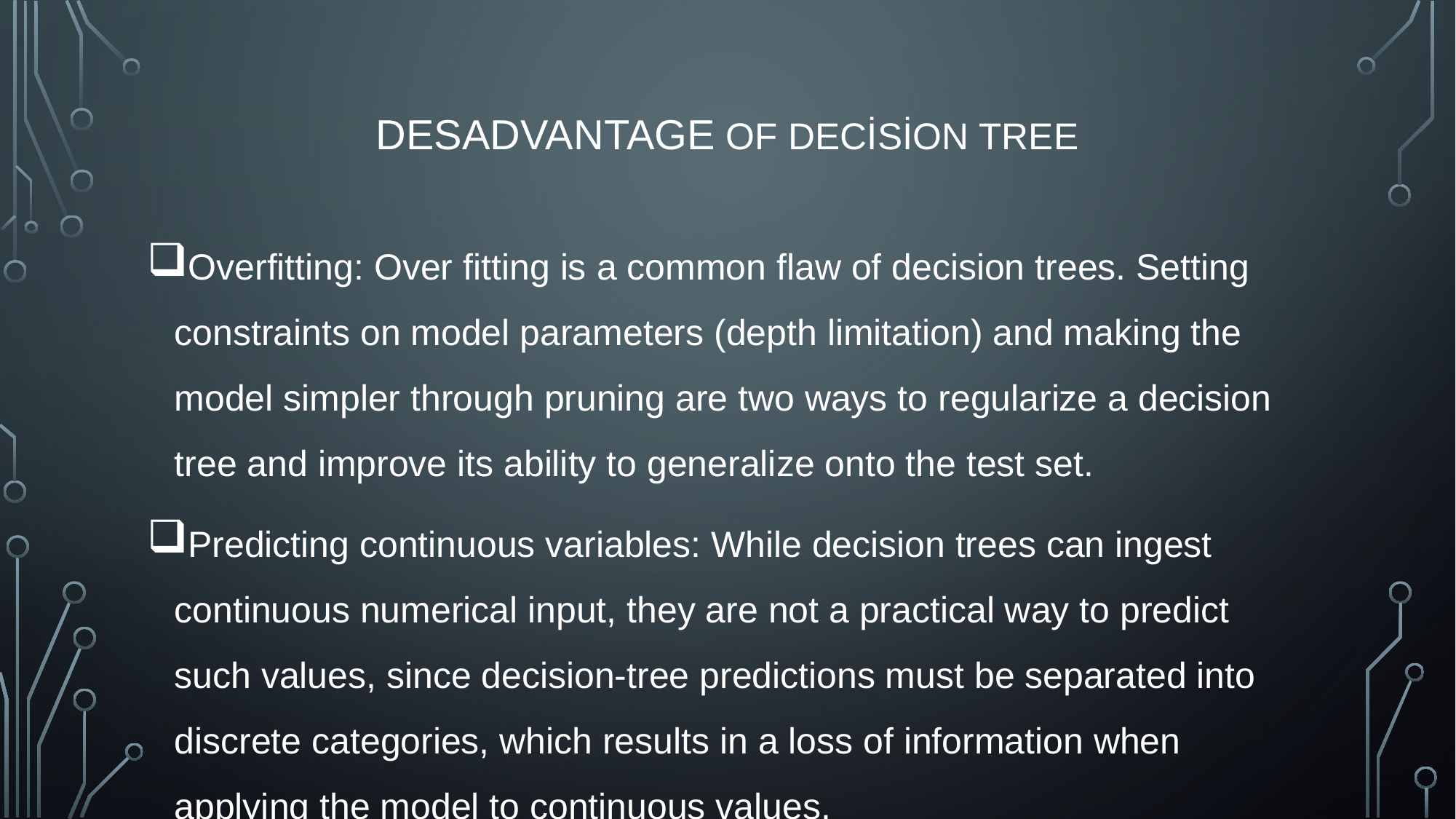

# Desadvantage of decision tree
Overfitting: Over fitting is a common flaw of decision trees. Setting constraints on model parameters (depth limitation) and making the model simpler through pruning are two ways to regularize a decision tree and improve its ability to generalize onto the test set.
Predicting continuous variables: While decision trees can ingest continuous numerical input, they are not a practical way to predict such values, since decision-tree predictions must be separated into discrete categories, which results in a loss of information when applying the model to continuous values.